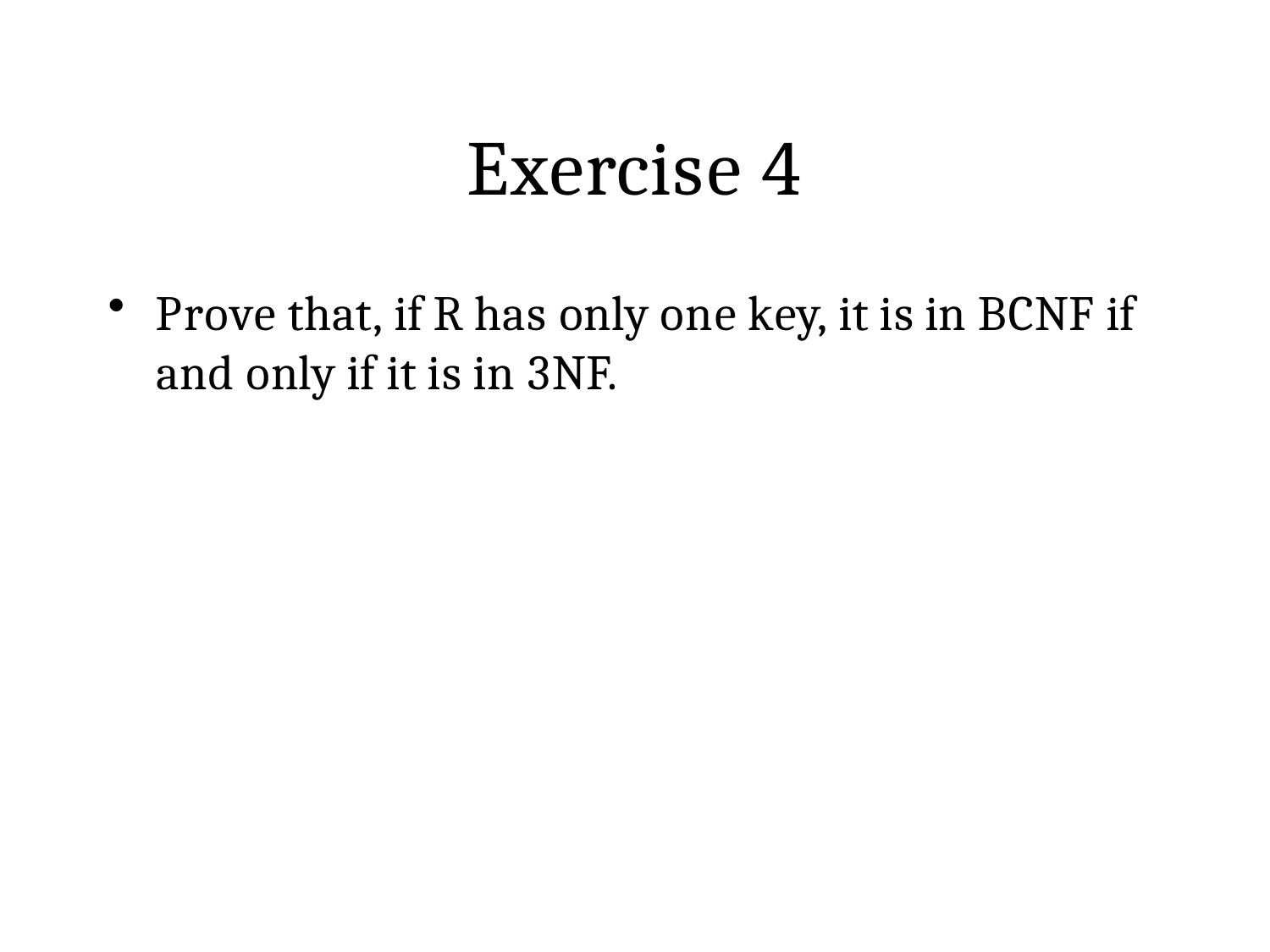

# Exercise 4
Prove that, if R has only one key, it is in BCNF if and only if it is in 3NF.